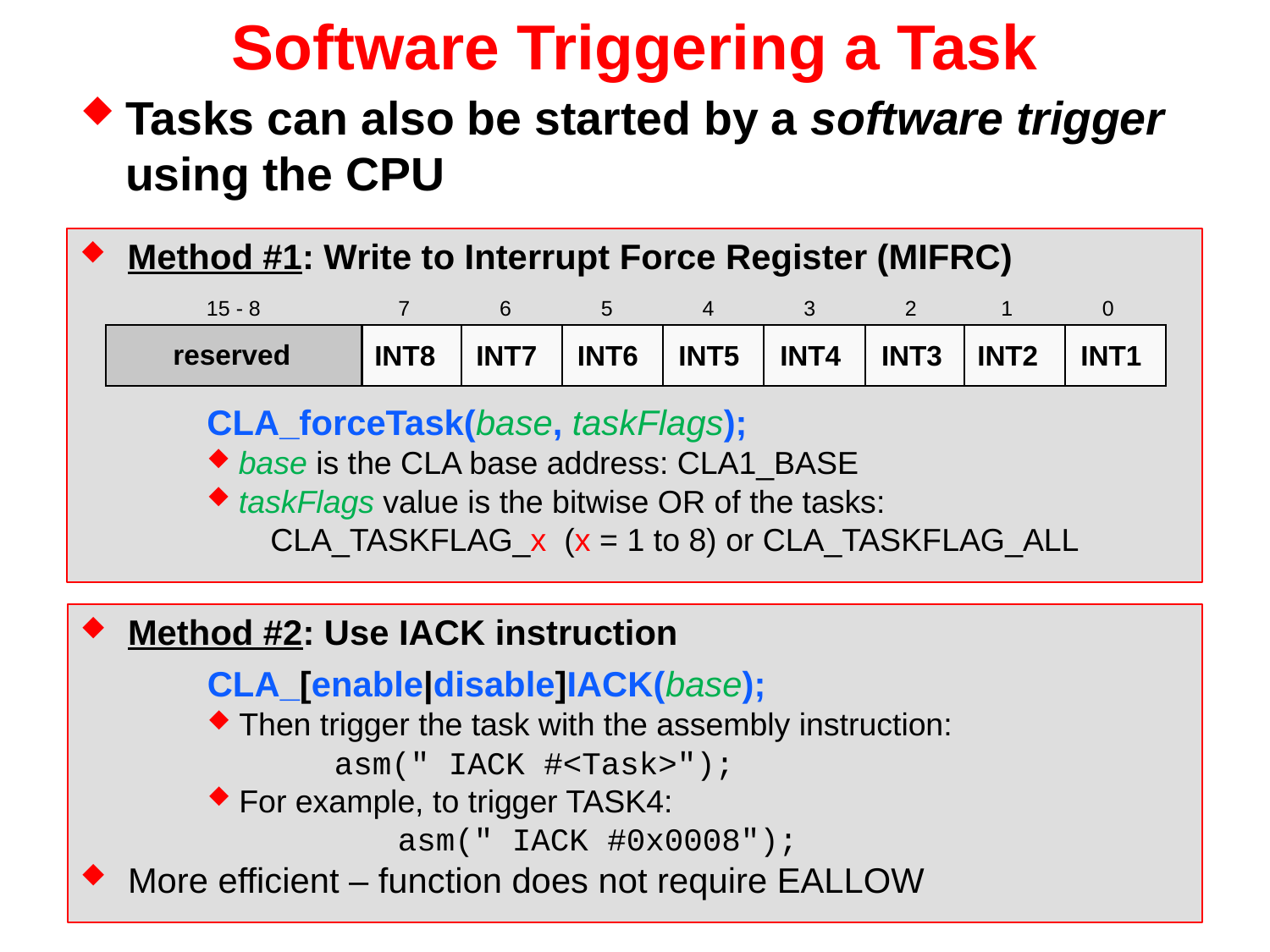

# Software Triggering a Task
Tasks can also be started by a software trigger using the CPU
Method #1: Write to Interrupt Force Register (MIFRC)

	CLA_forceTask(base, taskFlags);
base is the CLA base address: CLA1_BASE
taskFlags value is the bitwise OR of the tasks:
CLA_TASKFLAG_x  (x = 1 to 8) or CLA_TASKFLAG_ALL
15 - 8
7
6
5
4
3
2
1
0

reserved
INT8
INT7
INT6
INT5
INT4
INT3
INT2
INT1
Method #2: Use IACK instruction
	CLA_[enable|disable]IACK(base);
Then trigger the task with the assembly instruction:
	asm(" IACK #<Task>");
For example, to trigger TASK4:
	asm(" IACK #0x0008");
More efficient – function does not require EALLOW